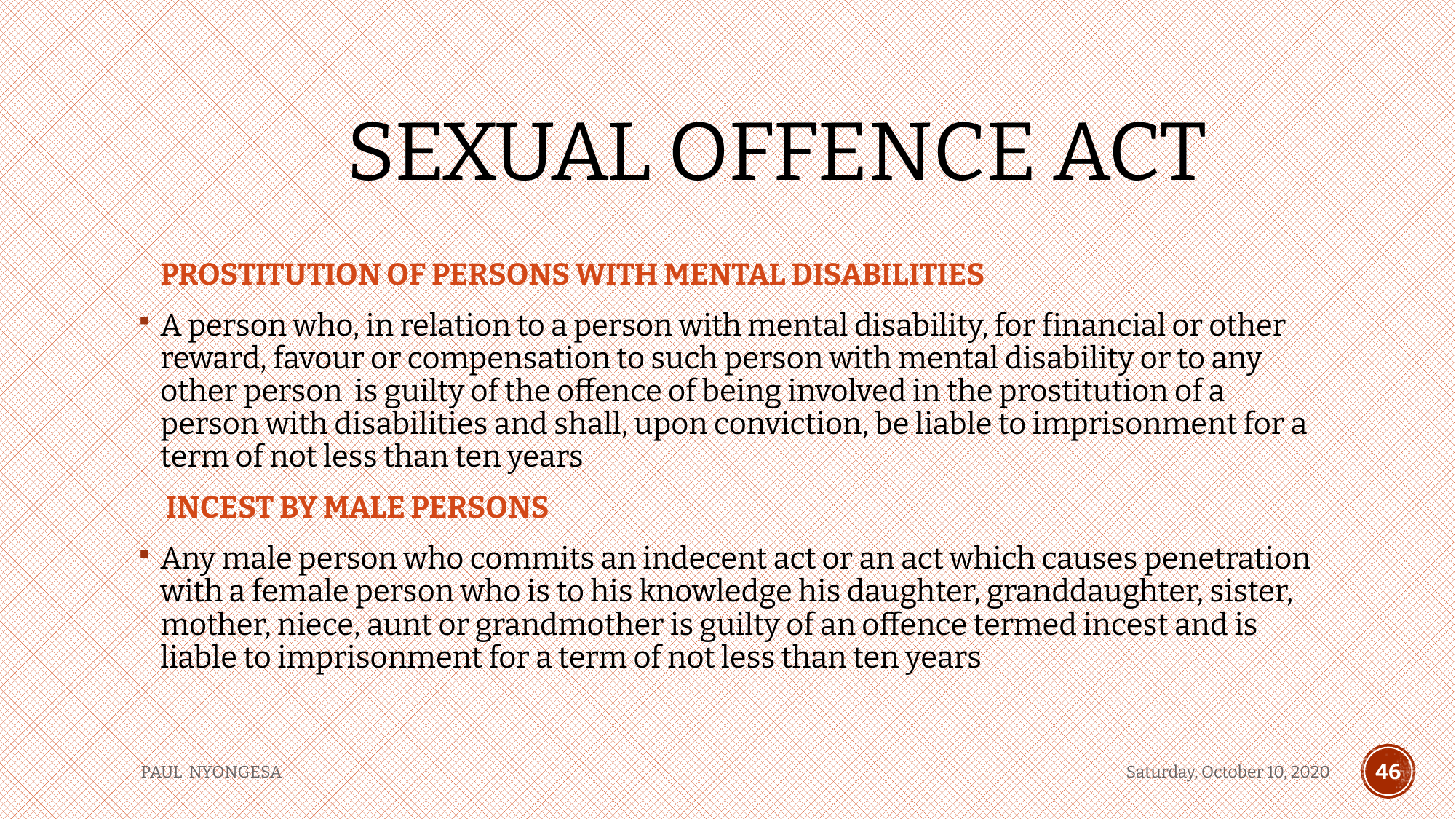

# Sexual Offence Act
    PROSTITUTION OF PERSONS WITH MENTAL DISABILITIES
A person who, in relation to a person with mental disability, for financial or other reward, favour or compensation to such person with mental disability or to any other person  is guilty of the offence of being involved in the prostitution of a person with disabilities and shall, upon conviction, be liable to imprisonment for a term of not less than ten years
     INCEST BY MALE PERSONS
Any male person who commits an indecent act or an act which causes penetration with a female person who is to his knowledge his daughter, granddaughter, sister, mother, niece, aunt or grandmother is guilty of an offence termed incest and is liable to imprisonment for a term of not less than ten years
PAUL  NYONGESA
Saturday, October 10, 2020
46